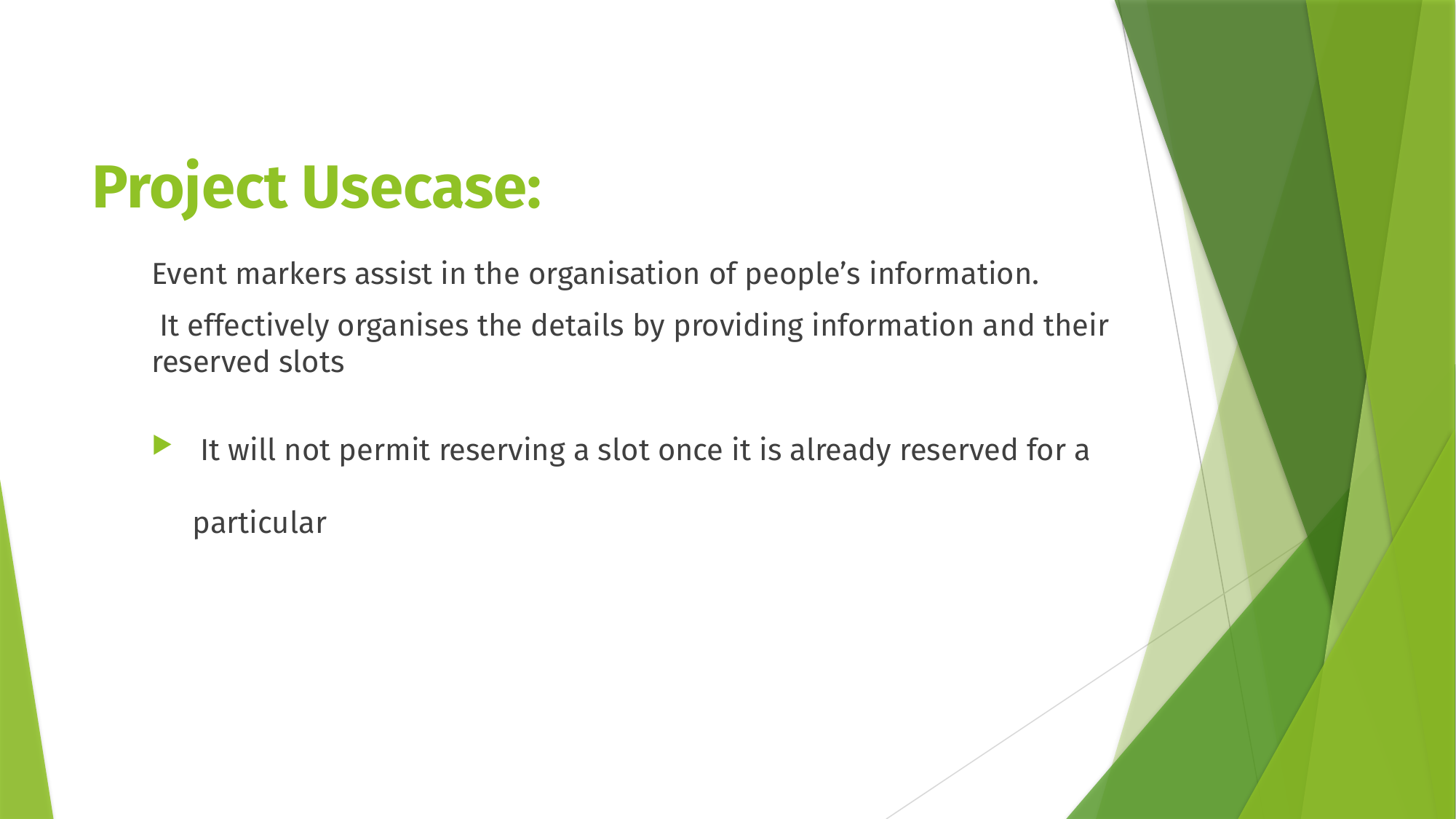

# Project Usecase:

Event markers assist in the organisation of people’s information.
 It effectively organises the details by providing information and their reserved slots
 It will not permit reserving a slot once it is already reserved for a particular